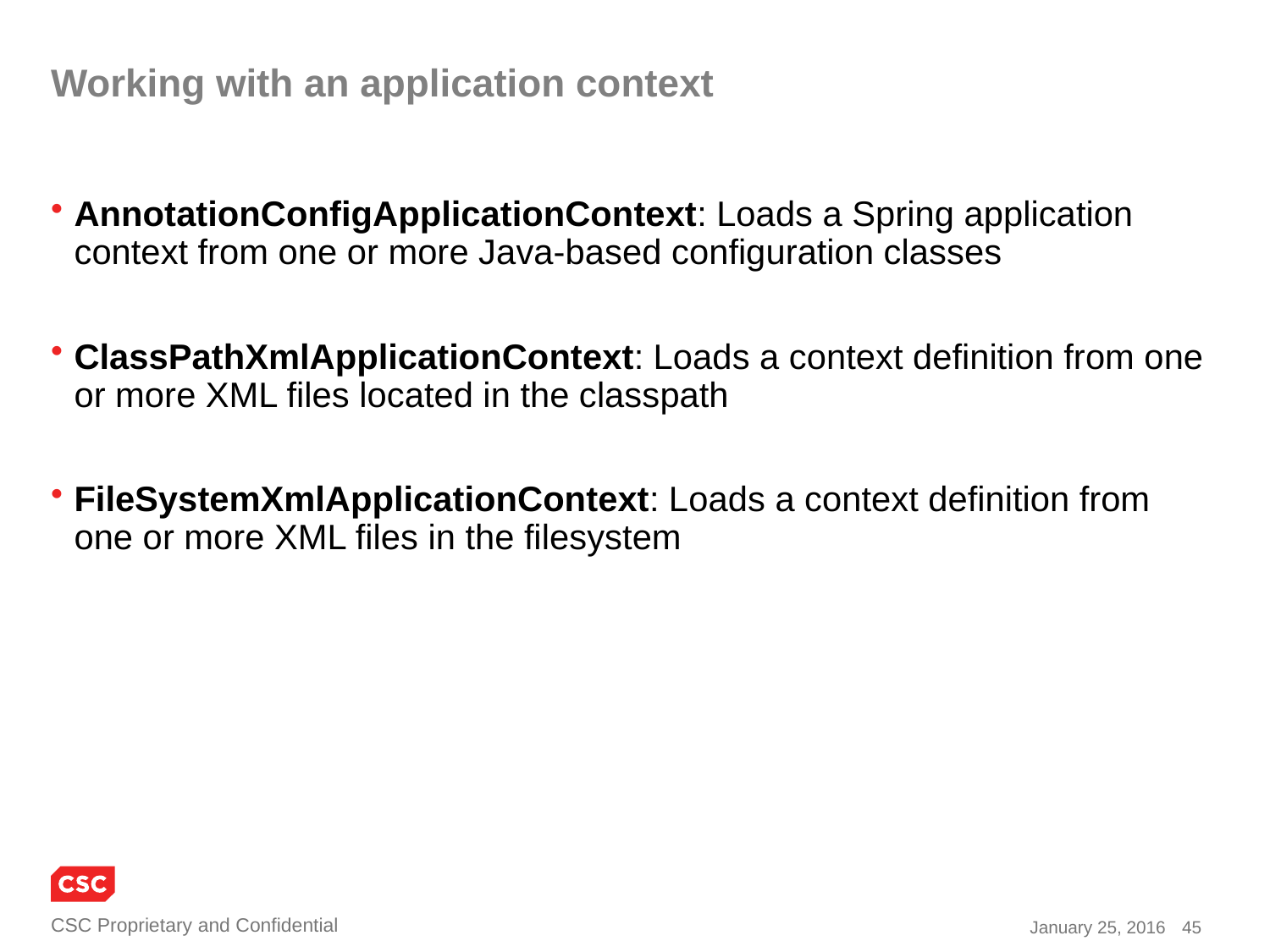

# Working with an application context
AnnotationConfigApplicationContext: Loads a Spring application context from one or more Java-based configuration classes

ClassPathXmlApplicationContext: Loads a context definition from one or more XML files located in the classpath

FileSystemXmlApplicationContext: Loads a context definition from one or more XML files in the filesystem